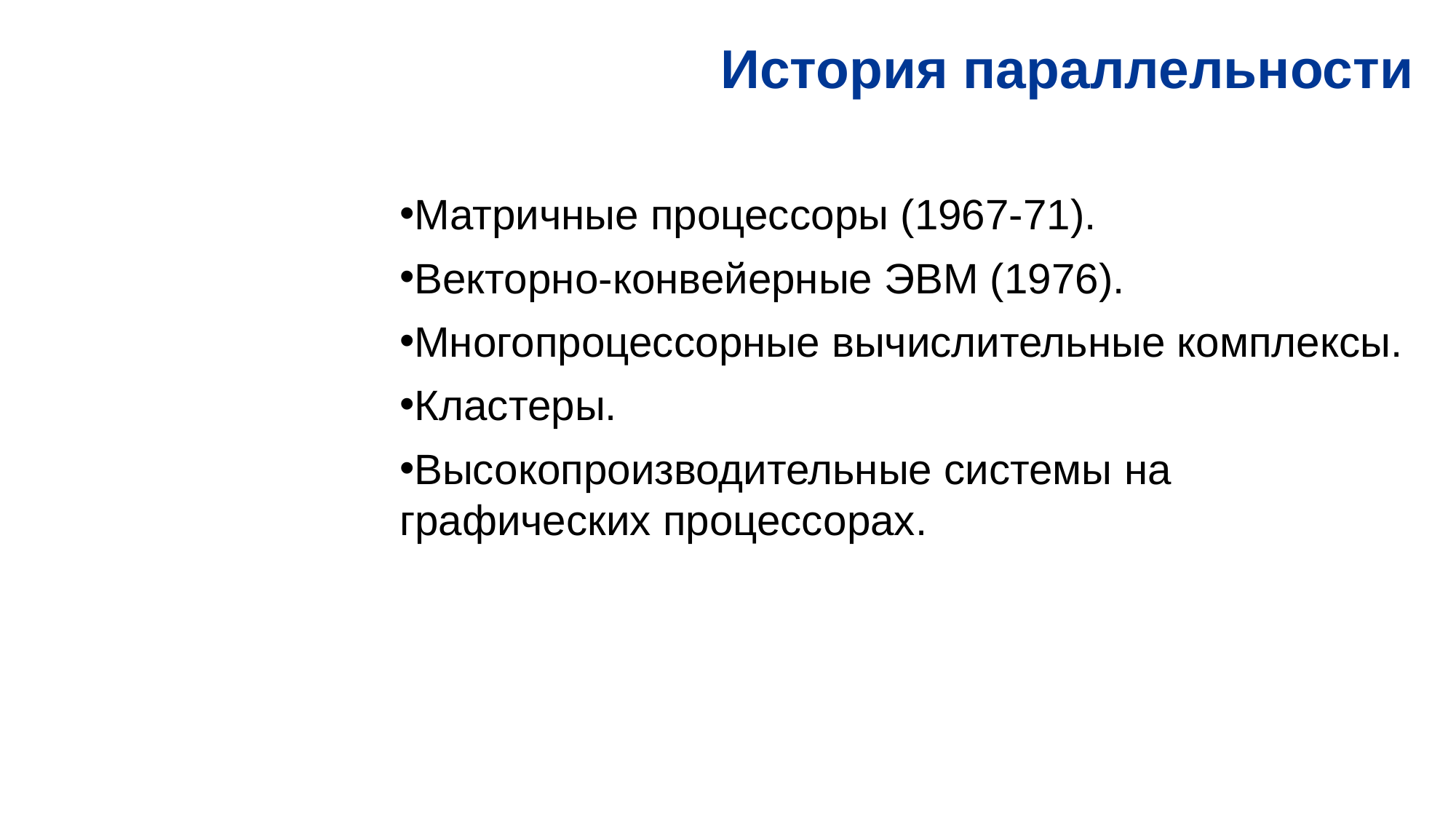

История параллельности
Матричные процессоры (1967-71).
Векторно-конвейерные ЭВМ (1976).
Многопроцессорные вычислительные комплексы.
Кластеры.
Высокопроизводительные системы на графических процессорах.